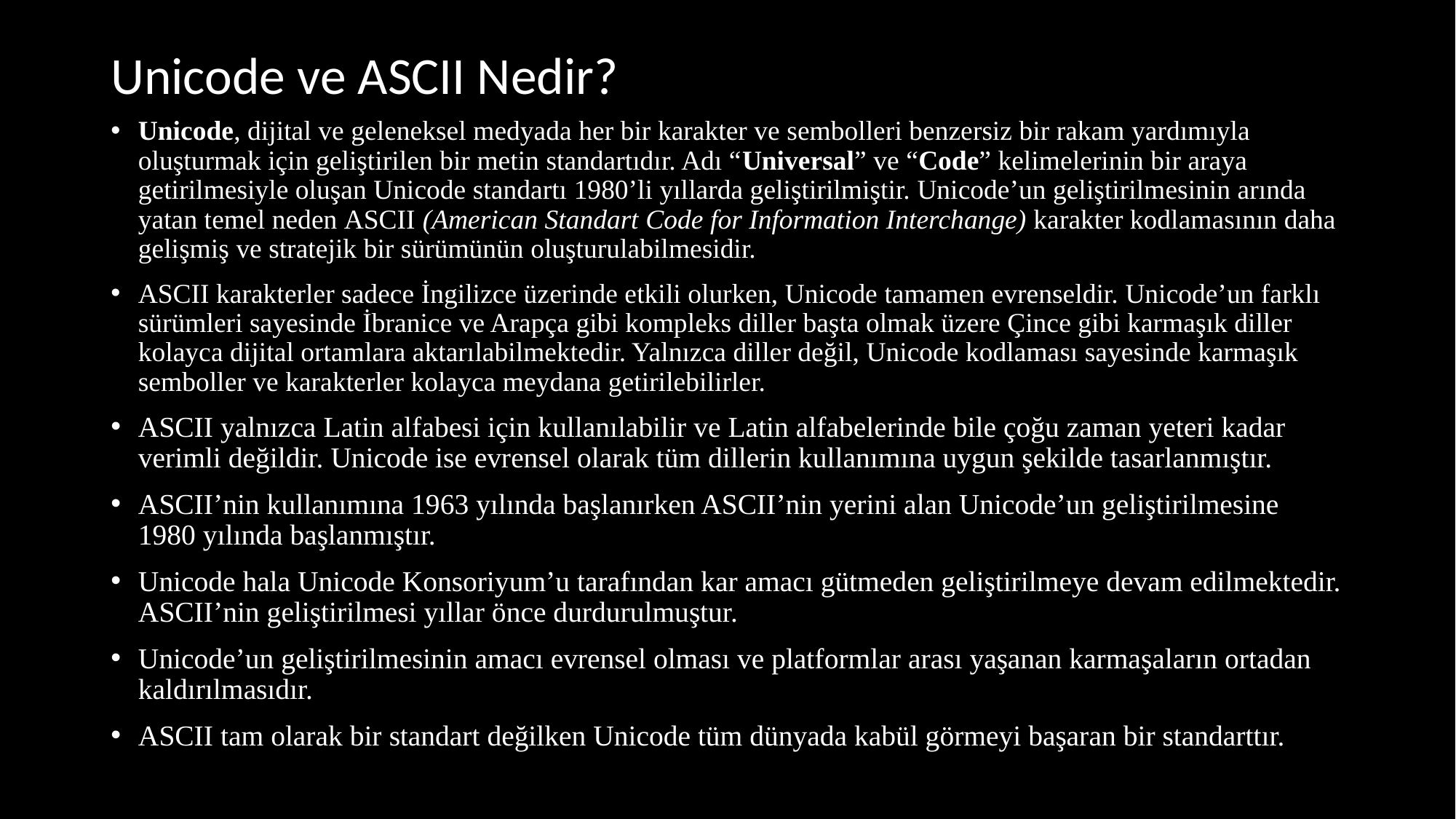

# Unicode ve ASCII Nedir?
Unicode, dijital ve geleneksel medyada her bir karakter ve sembolleri benzersiz bir rakam yardımıyla oluşturmak için geliştirilen bir metin standartıdır. Adı “Universal” ve “Code” kelimelerinin bir araya getirilmesiyle oluşan Unicode standartı 1980’li yıllarda geliştirilmiştir. Unicode’un geliştirilmesinin arında yatan temel neden ASCII (American Standart Code for Information Interchange) karakter kodlamasının daha gelişmiş ve stratejik bir sürümünün oluşturulabilmesidir.
ASCII karakterler sadece İngilizce üzerinde etkili olurken, Unicode tamamen evrenseldir. Unicode’un farklı sürümleri sayesinde İbranice ve Arapça gibi kompleks diller başta olmak üzere Çince gibi karmaşık diller kolayca dijital ortamlara aktarılabilmektedir. Yalnızca diller değil, Unicode kodlaması sayesinde karmaşık semboller ve karakterler kolayca meydana getirilebilirler.
ASCII yalnızca Latin alfabesi için kullanılabilir ve Latin alfabelerinde bile çoğu zaman yeteri kadar verimli değildir. Unicode ise evrensel olarak tüm dillerin kullanımına uygun şekilde tasarlanmıştır.
ASCII’nin kullanımına 1963 yılında başlanırken ASCII’nin yerini alan Unicode’un geliştirilmesine 1980 yılında başlanmıştır.
Unicode hala Unicode Konsoriyum’u tarafından kar amacı gütmeden geliştirilmeye devam edilmektedir. ASCII’nin geliştirilmesi yıllar önce durdurulmuştur.
Unicode’un geliştirilmesinin amacı evrensel olması ve platformlar arası yaşanan karmaşaların ortadan kaldırılmasıdır.
ASCII tam olarak bir standart değilken Unicode tüm dünyada kabül görmeyi başaran bir standarttır.